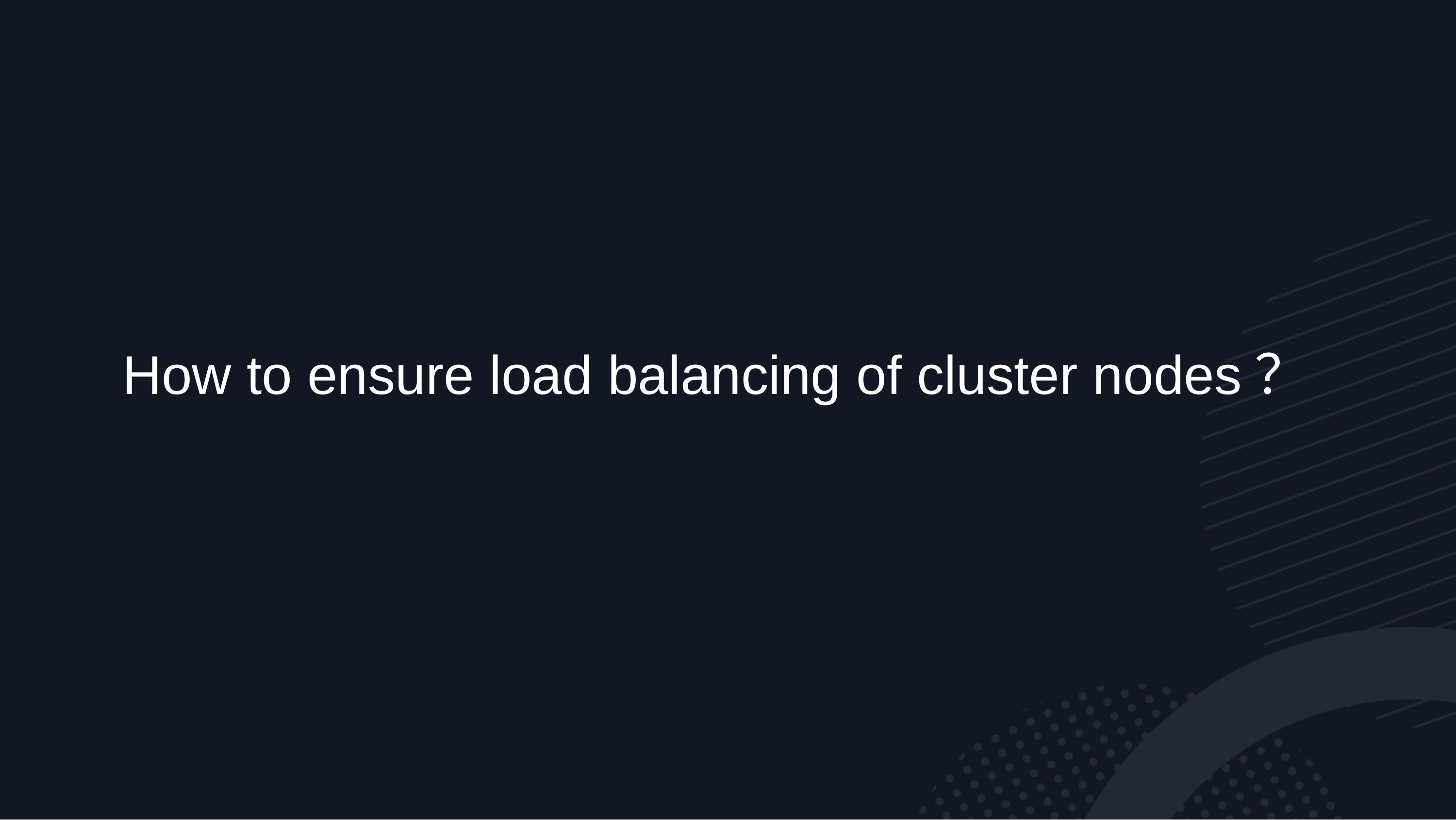

How to ensure load balancing of cluster nodes？